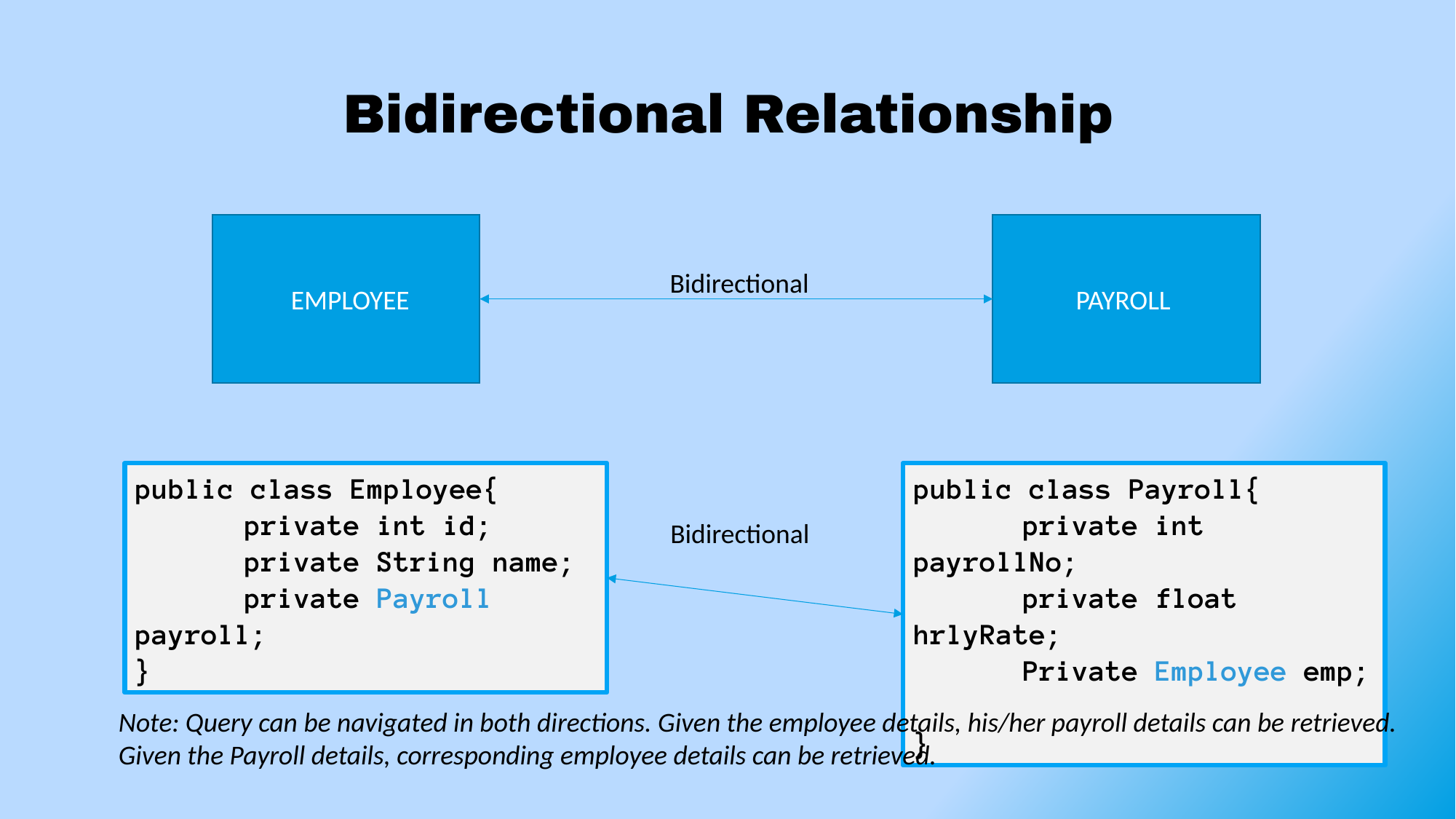

# Bidirectional Relationship

Bidirectional
EMPLOYEE
PAYROLL
public class Payroll{
	private int payrollNo;
	private float hrlyRate;
	Private Employee emp;
}
public class Employee{
	private int id;
	private String name;
	private Payroll payroll;
}
Bidirectional
Note: Query can be navigated in both directions. Given the employee details, his/her payroll details can be retrieved. Given the Payroll details, corresponding employee details can be retrieved.